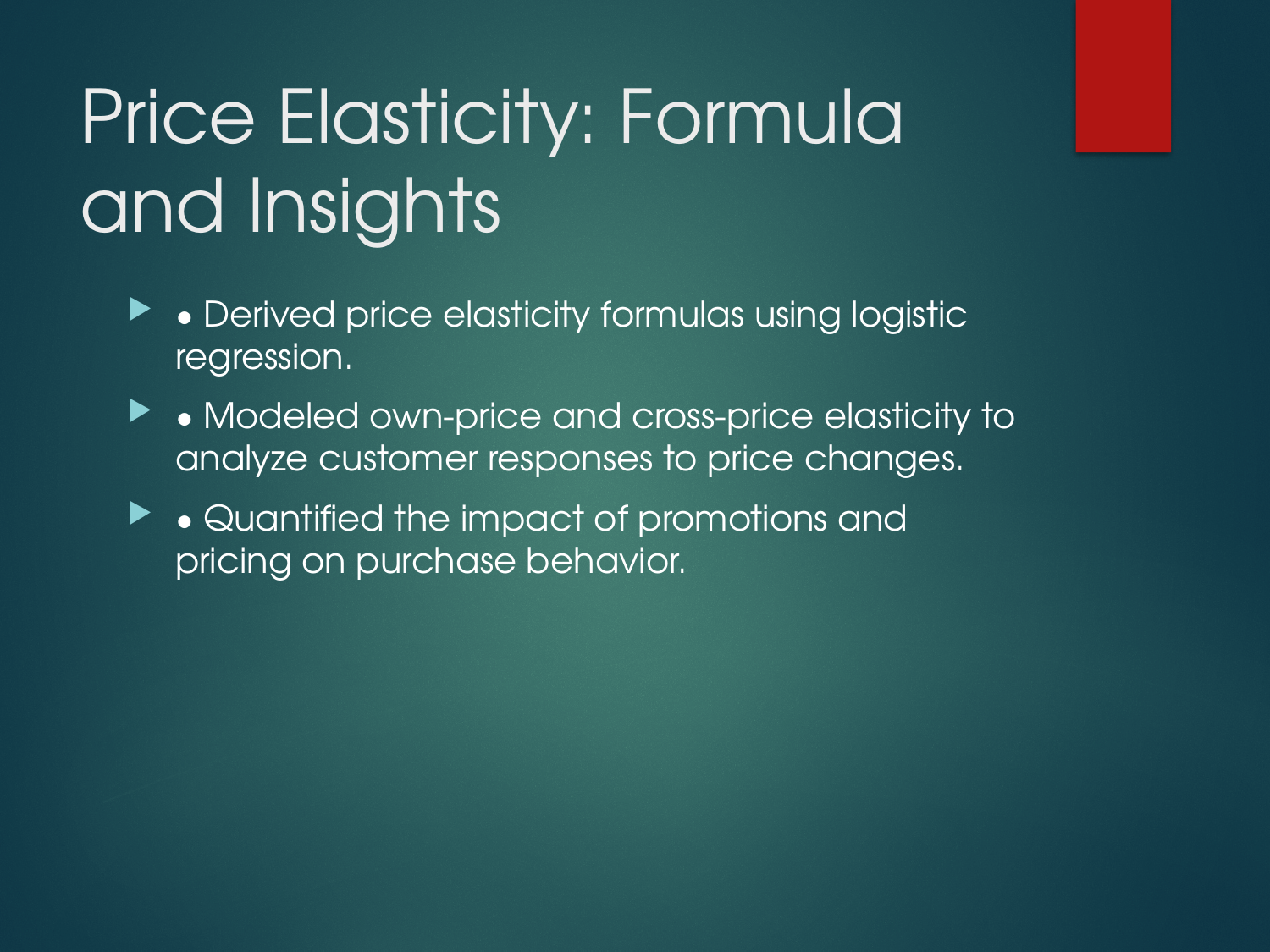

# Price Elasticity: Formula and Insights
• Derived price elasticity formulas using logistic regression.
• Modeled own-price and cross-price elasticity to analyze customer responses to price changes.
• Quantified the impact of promotions and pricing on purchase behavior.